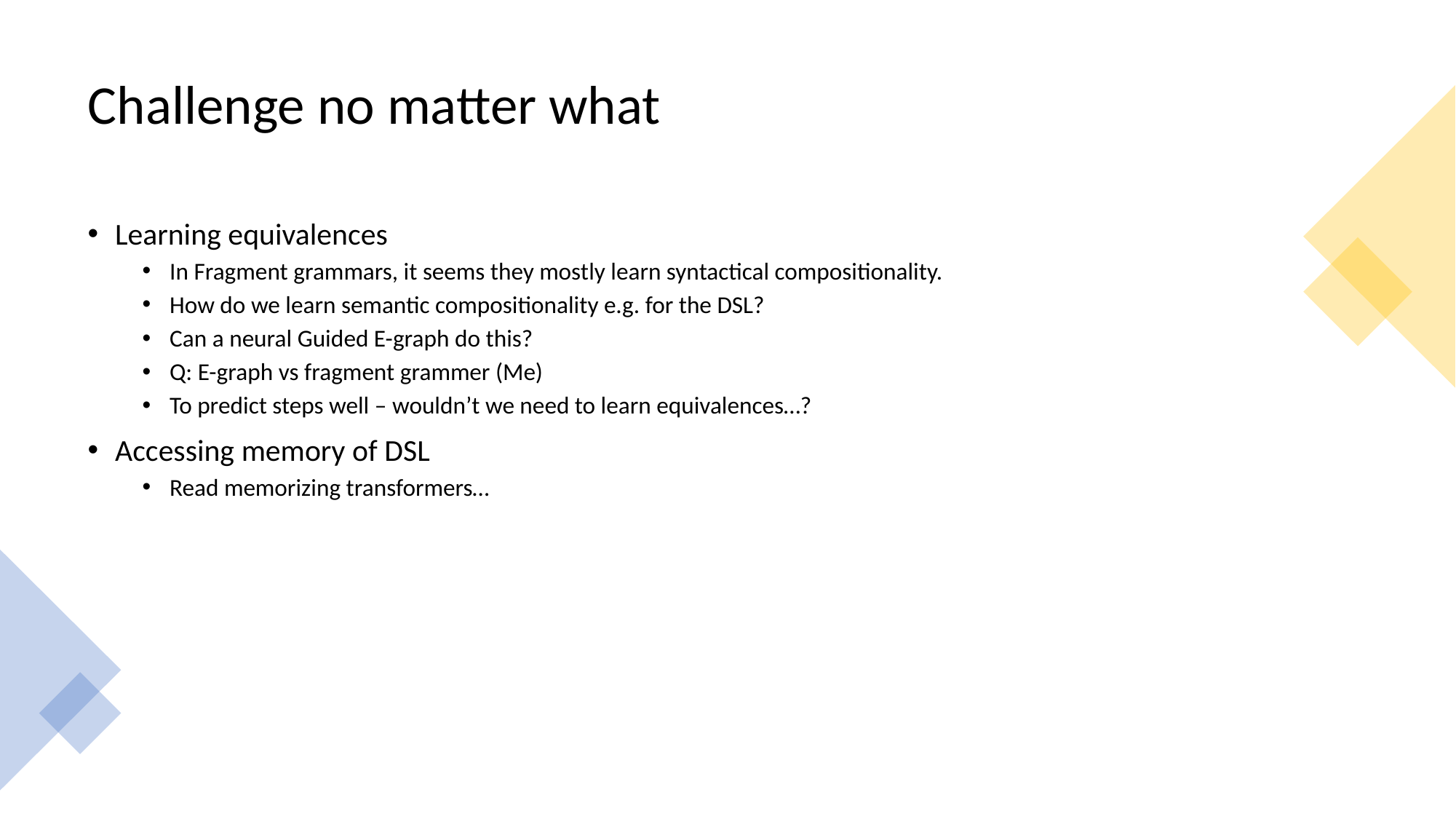

# Challenge no matter what

Learning equivalences
In Fragment grammars, it seems they mostly learn syntactical compositionality.
How do we learn semantic compositionality e.g. for the DSL?
Can a neural Guided E-graph do this?
Q: E-graph vs fragment grammer (Me)
To predict steps well – wouldn’t we need to learn equivalences…?
Accessing memory of DSL
Read memorizing transformers…